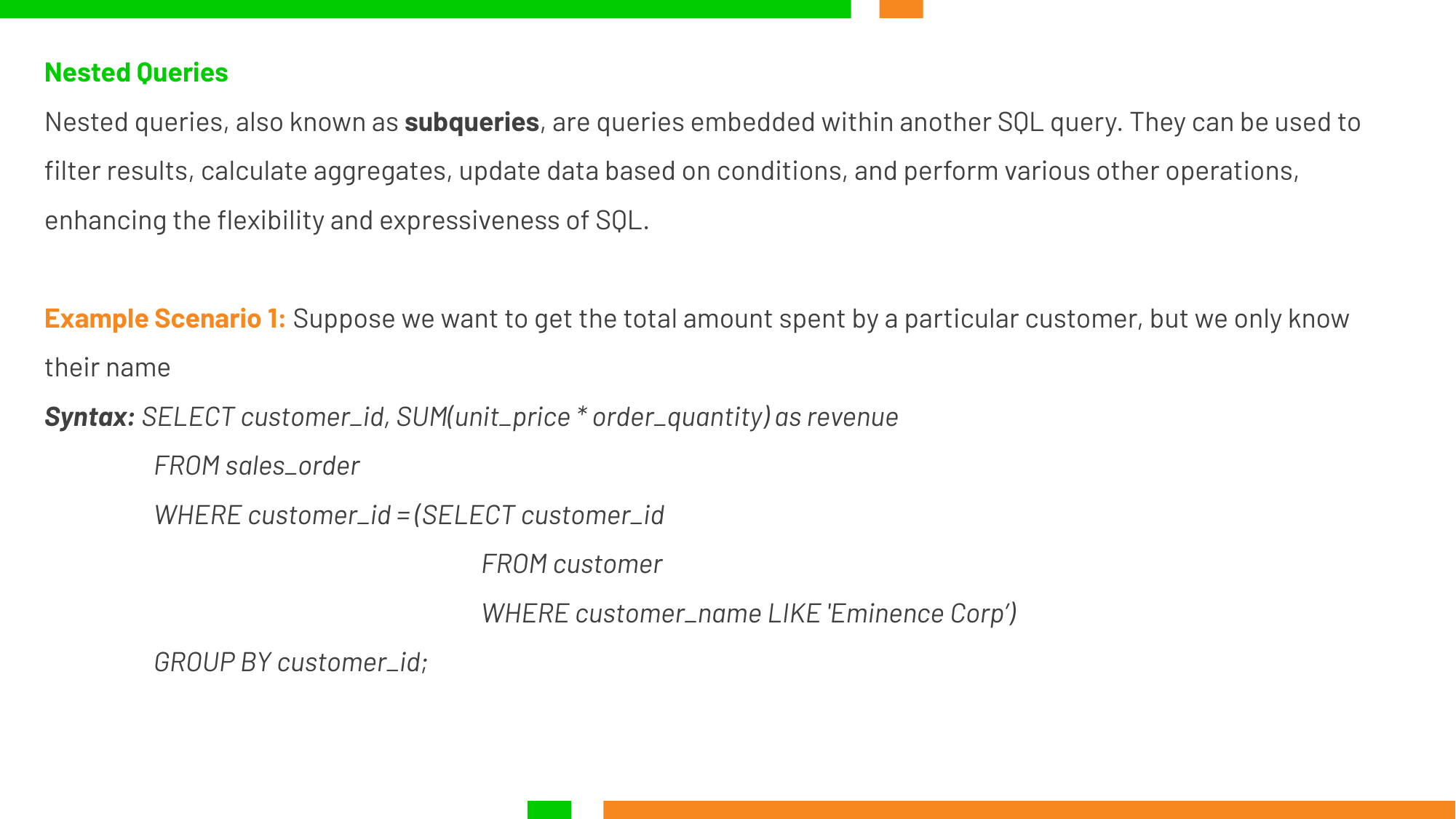

Nested Queries
Nested queries, also known as subqueries, are queries embedded within another SQL query. They can be used to filter results, calculate aggregates, update data based on conditions, and perform various other operations, enhancing the flexibility and expressiveness of SQL.

Example Scenario 1: Suppose we want to get the total amount spent by a particular customer, but we only know their name
Syntax: SELECT customer_id, SUM(unit_price * order_quantity) as revenue
	FROM sales_order
	WHERE customer_id = (SELECT customer_id
				FROM customer
				WHERE customer_name LIKE 'Eminence Corp’)
	GROUP BY customer_id;